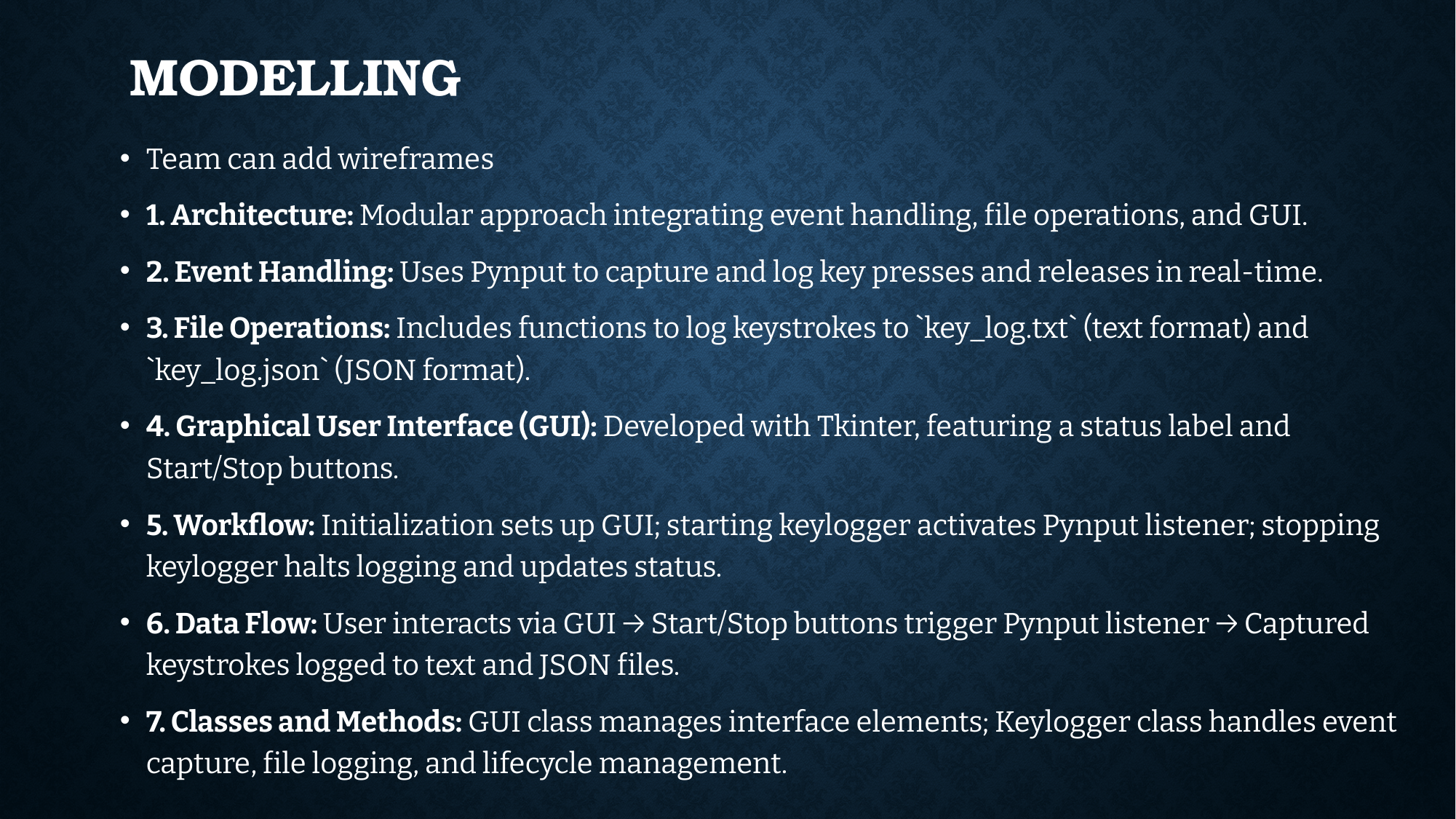

# modelling
Team can add wireframes
1. Architecture: Modular approach integrating event handling, file operations, and GUI.
2. Event Handling: Uses Pynput to capture and log key presses and releases in real-time.
3. File Operations: Includes functions to log keystrokes to `key_log.txt` (text format) and `key_log.json` (JSON format).
4. Graphical User Interface (GUI): Developed with Tkinter, featuring a status label and Start/Stop buttons.
5. Workflow: Initialization sets up GUI; starting keylogger activates Pynput listener; stopping keylogger halts logging and updates status.
6. Data Flow: User interacts via GUI → Start/Stop buttons trigger Pynput listener → Captured keystrokes logged to text and JSON files.
7. Classes and Methods: GUI class manages interface elements; Keylogger class handles event capture, file logging, and lifecycle management.